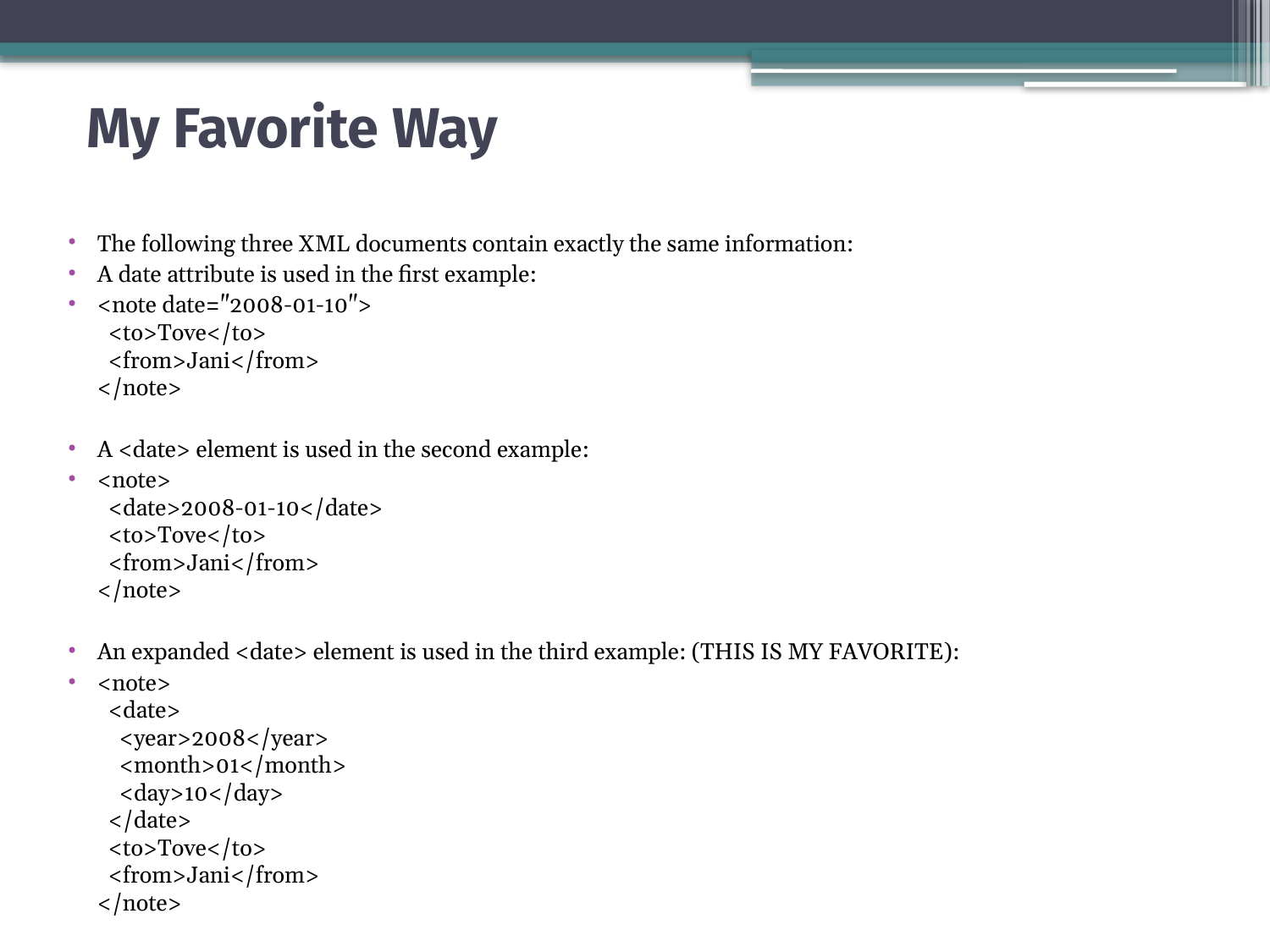

# My Favorite Way
The following three XML documents contain exactly the same information:
A date attribute is used in the first example:
<note date="2008-01-10">
  <to>Tove</to>
  <from>Jani</from>
</note>

A <date> element is used in the second example:
<note>
  <date>2008-01-10</date>
  <to>Tove</to>
  <from>Jani</from>
</note>

An expanded <date> element is used in the third example: (THIS IS MY FAVORITE):
<note>
  <date>
    <year>2008</year>
    <month>01</month>
    <day>10</day>
  </date>
  <to>Tove</to>
  <from>Jani</from>
</note>